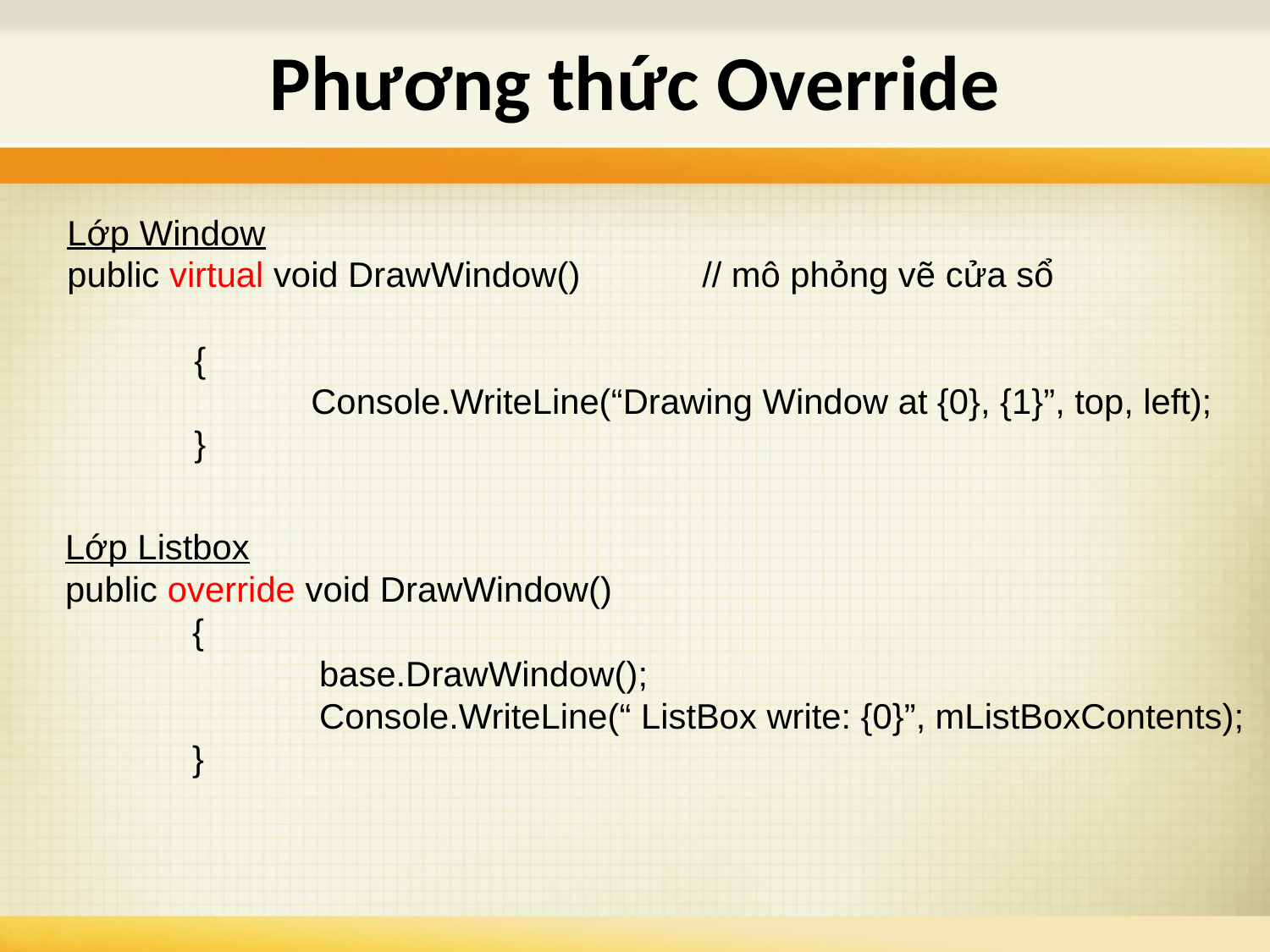

# Phương thức Override
Lớp Window
public virtual void DrawWindow()	// mô phỏng vẽ cửa sổ

	{
	            Console.WriteLine(“Drawing Window at {0}, {1}”, top, left);
	}
Lớp Listbox
public override void DrawWindow()
	{
		base.DrawWindow();
		Console.WriteLine(“ ListBox write: {0}”, mListBoxContents);
	}